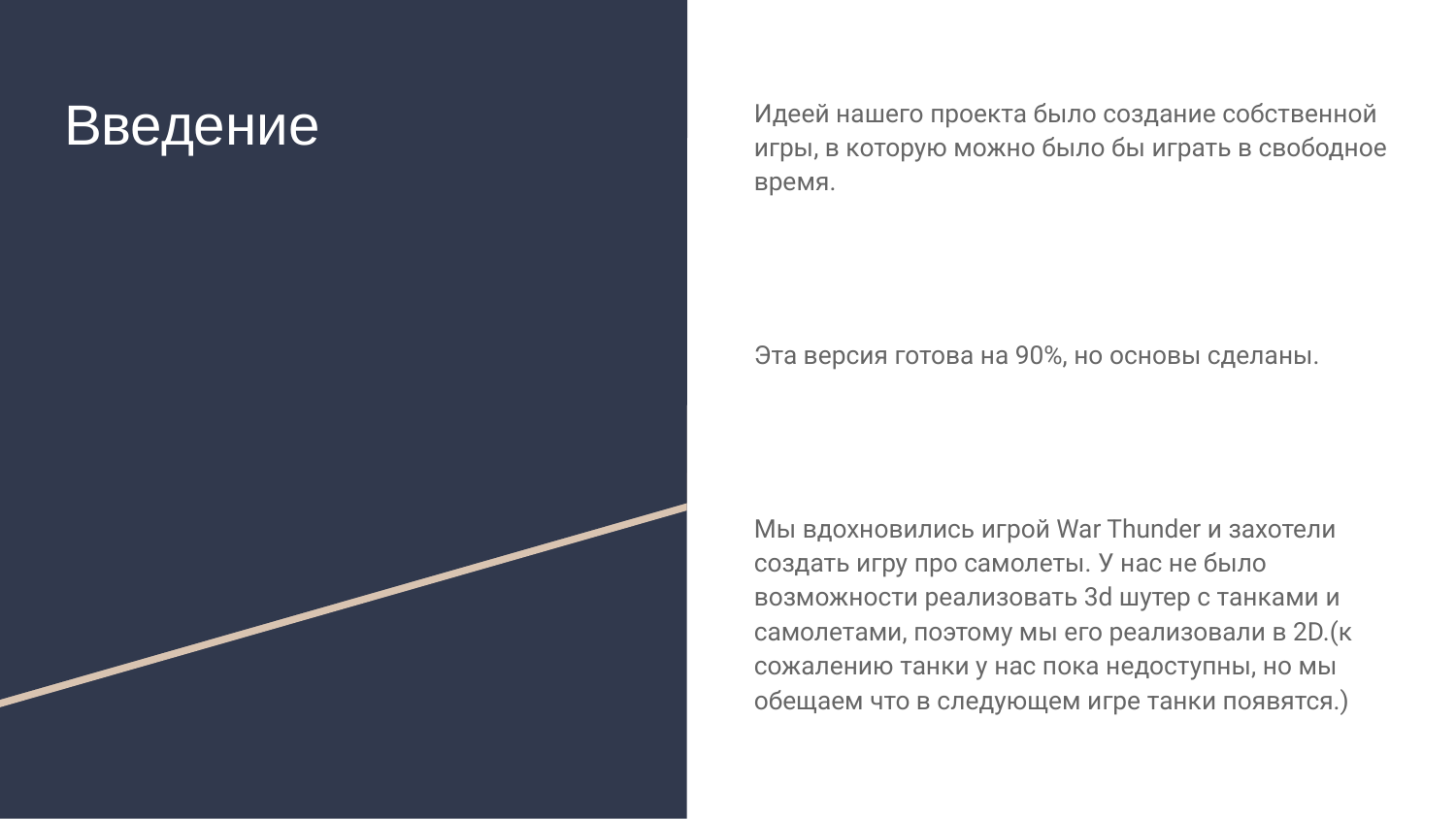

# Введение
Идеей нашего проекта было создание собственной игры, в которую можно было бы играть в свободное время.

Эта версия готова на 90%, но основы сделаны.

Мы вдохновились игрой War Thunder и захотели создать игру про самолеты. У нас не было возможности реализовать 3d шутер с танками и самолетами, поэтому мы его реализовали в 2D.(к сожалению танки у нас пока недоступны, но мы обещаем что в следующем игре танки появятся.)